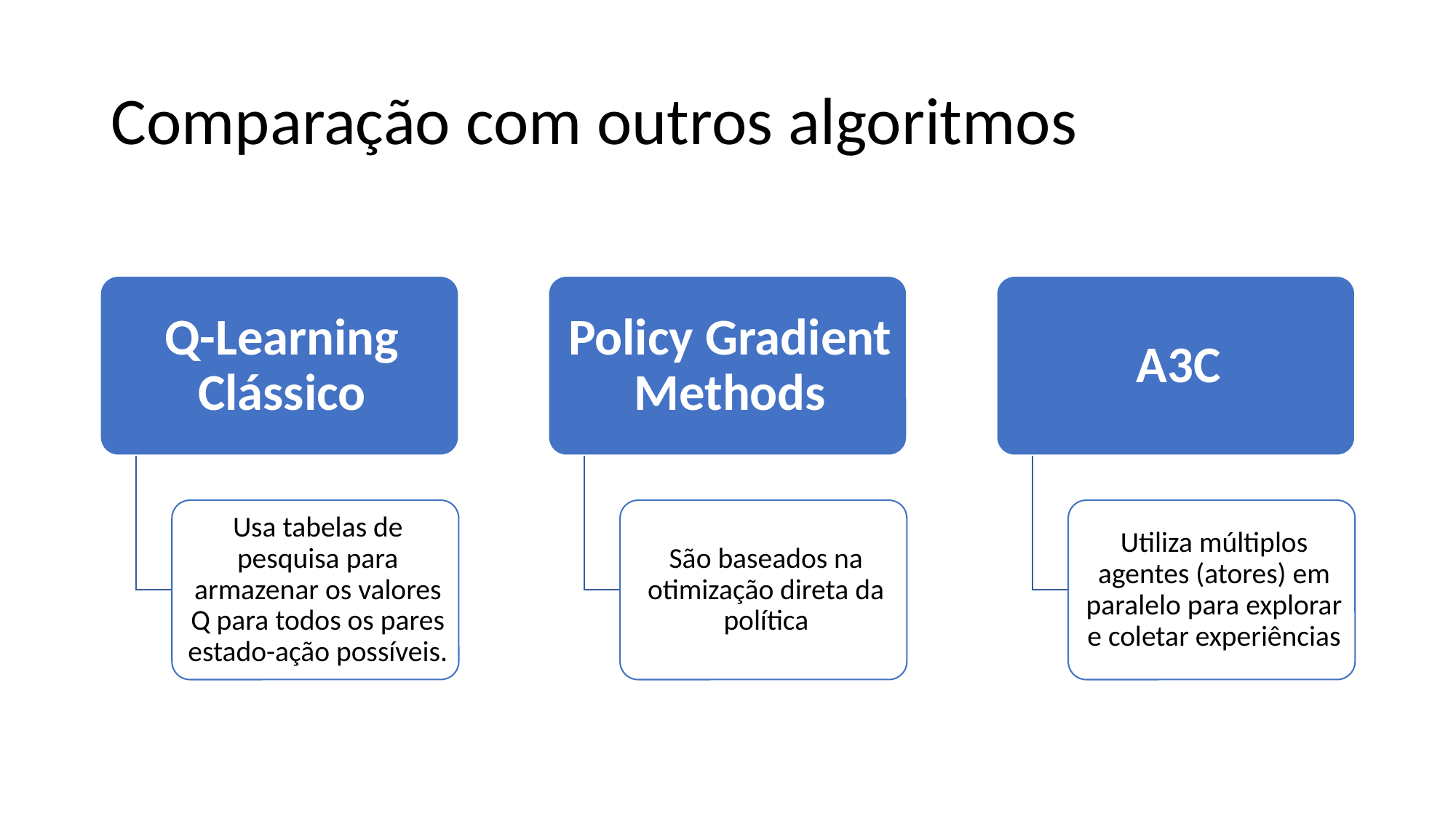

# Comparação com outros algoritmos
Q-Learning Clássico
Usa tabelas de pesquisa para armazenar os valores Q para todos os pares estado-ação possíveis.
Policy Gradient Methods
São baseados na otimização direta da política
A3C
Utiliza múltiplos agentes (atores) em paralelo para explorar e coletar experiências